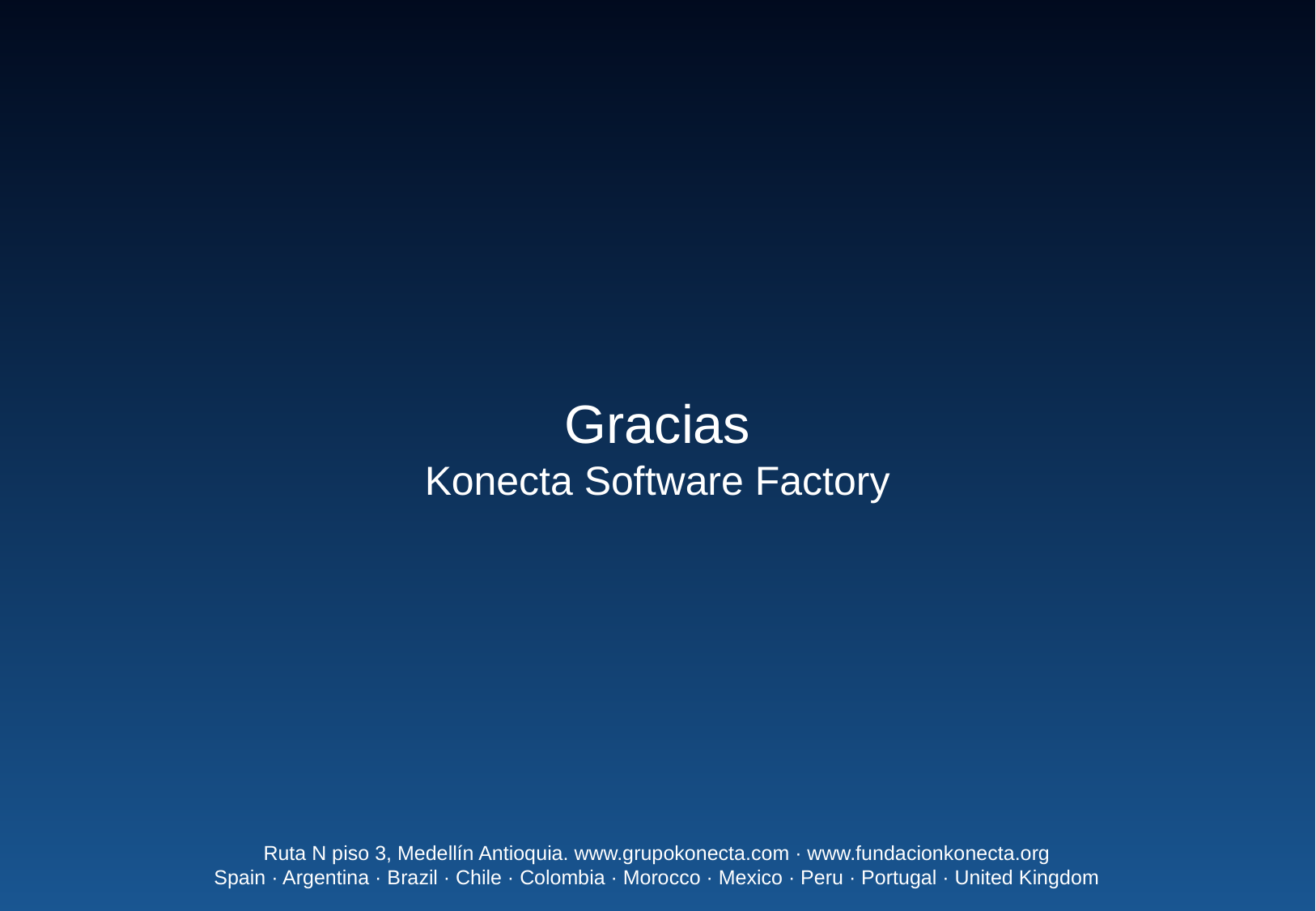

Gracias
Konecta Software Factory
Ruta N piso 3, Medellín Antioquia. www.grupokonecta.com · www.fundacionkonecta.org
Spain · Argentina · Brazil · Chile · Colombia · Morocco · Mexico · Peru · Portugal · United Kingdom